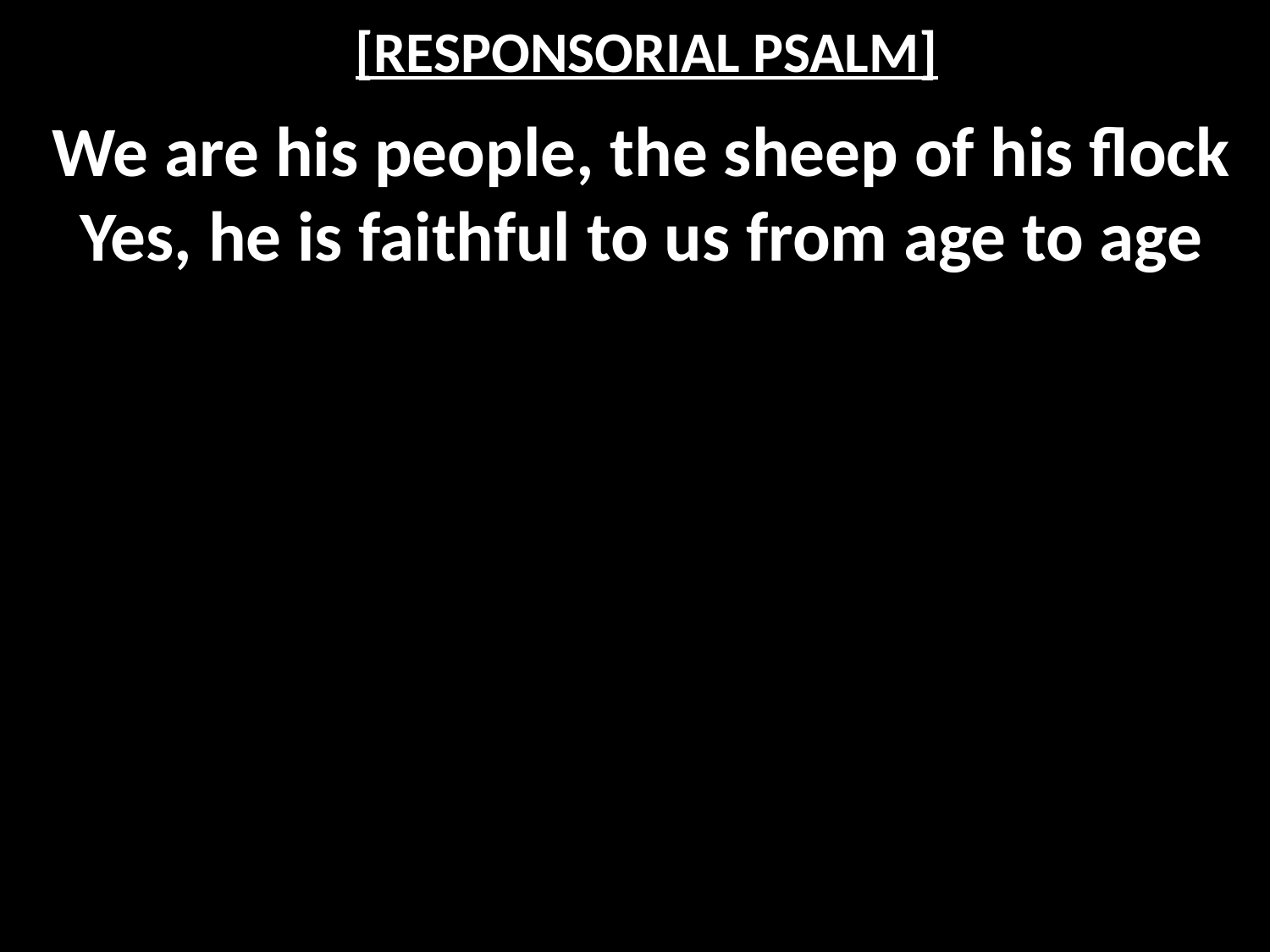

# [RESPONSORIAL PSALM]
We are his people, the sheep of his flock
Yes, he is faithful to us from age to age